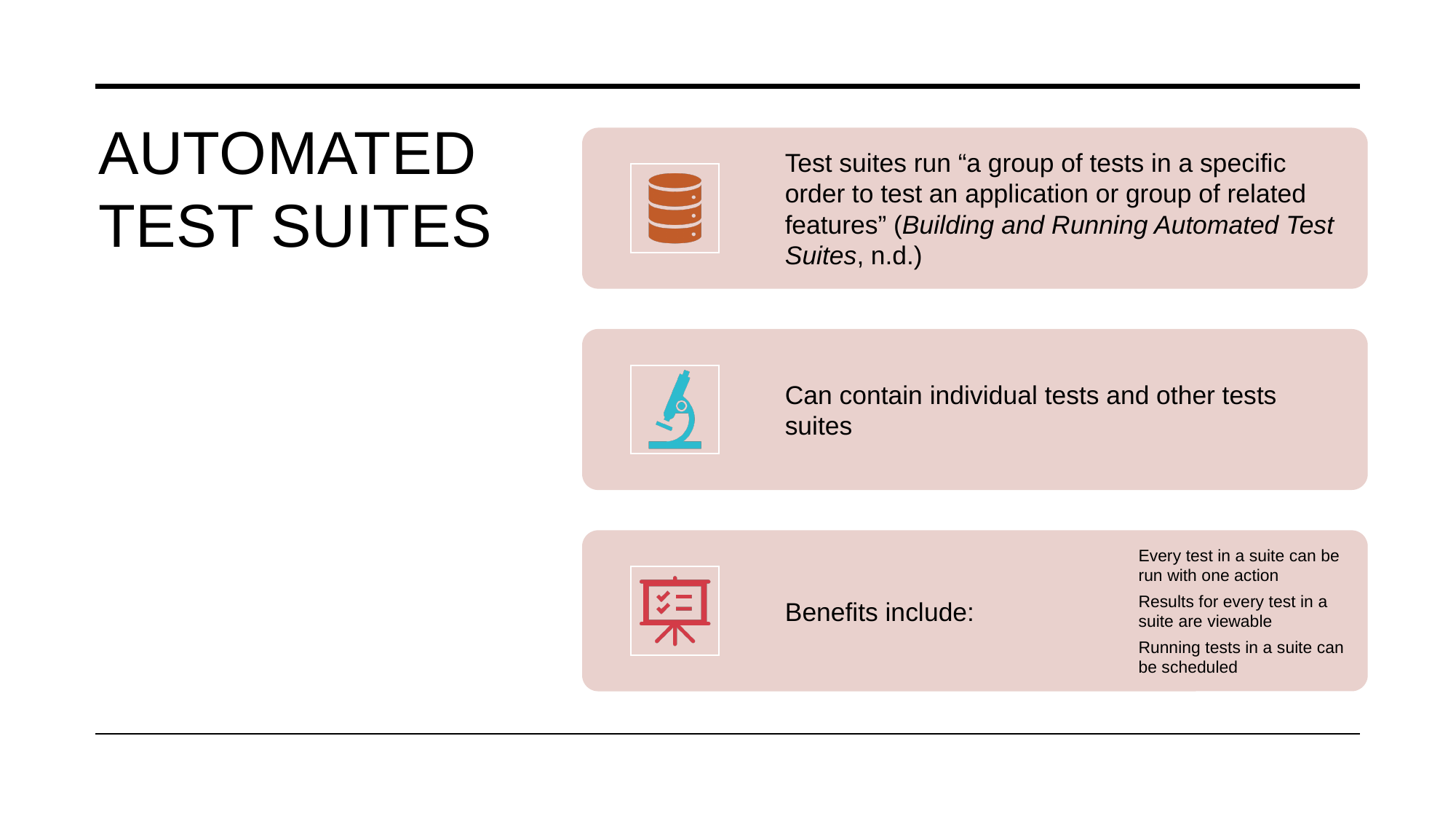

# Automated TEST Suites
Test suites run “a group of tests in a specific order to test an application or group of related features” (Building and Running Automated Test Suites, n.d.)
Can contain individual tests and other tests suites
Benefits include:
Every test in a suite can be run with one action
Results for every test in a suite are viewable
Running tests in a suite can be scheduled